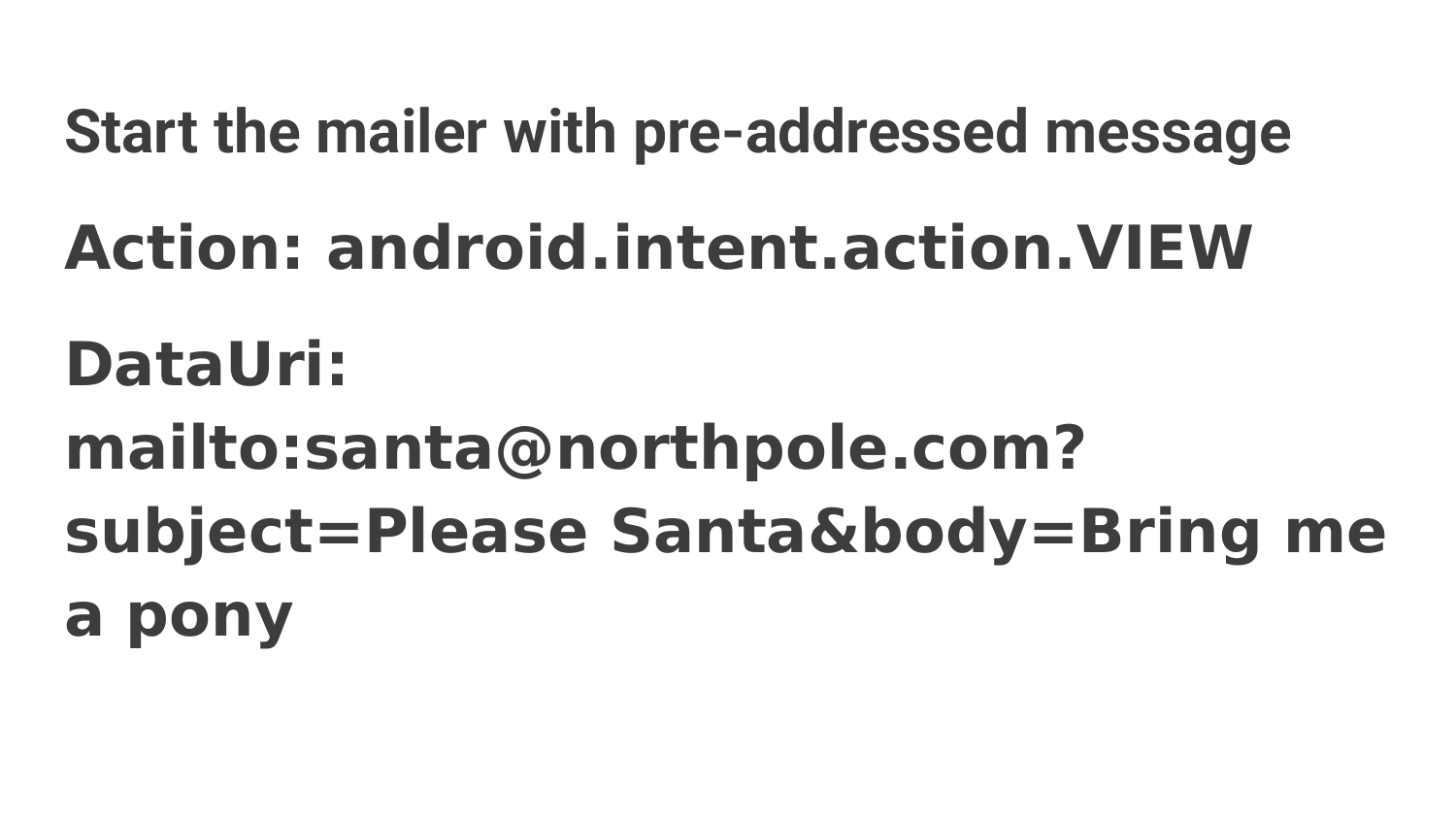

# Start the mailer with pre-addressed message

Action: android.intent.action.VIEW
DataUri: mailto:santa@northpole.com?subject=Please Santa&body=Bring me a pony